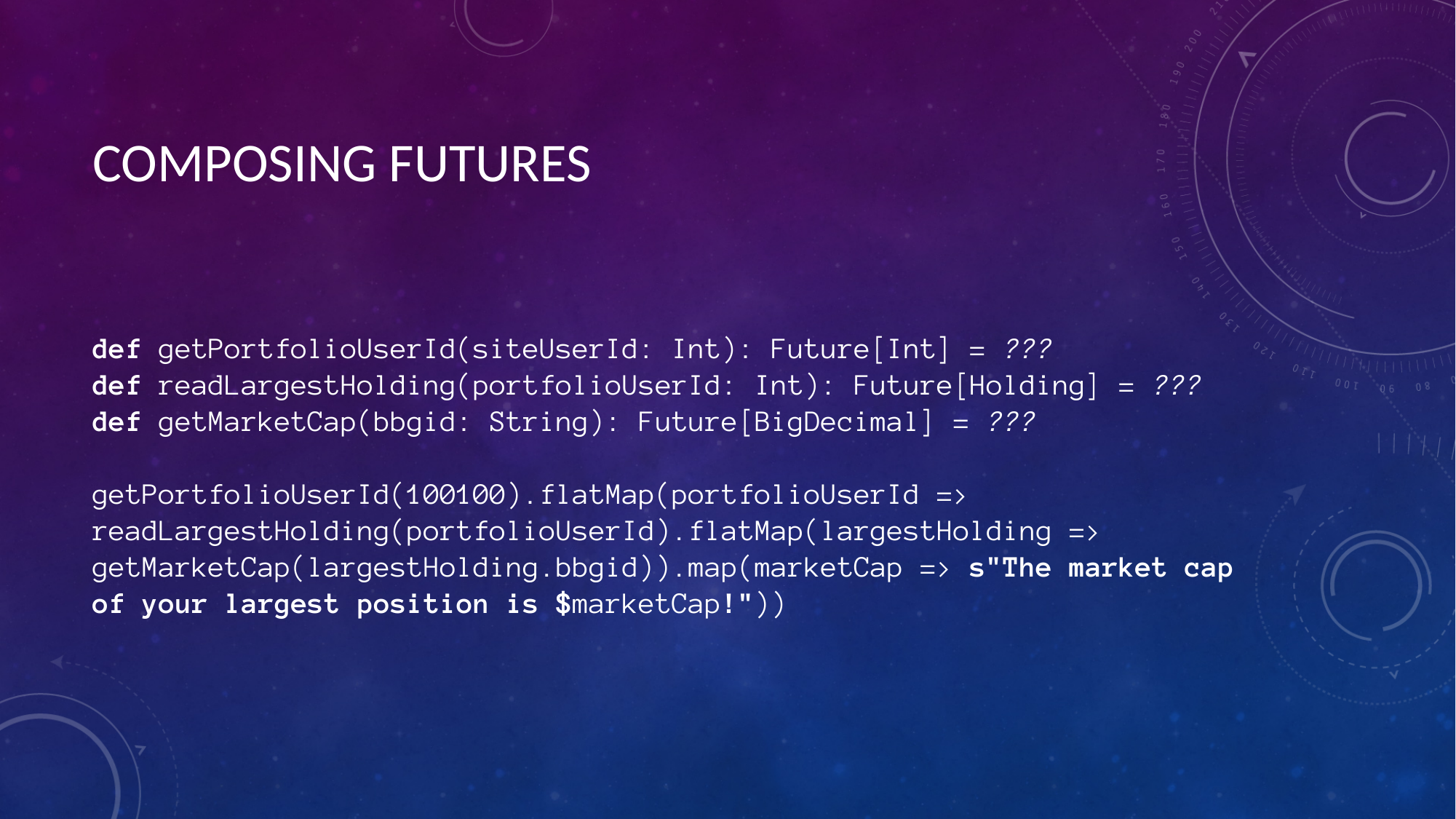

# Composing Futures
def getPortfolioUserId(siteUserId: Int): Future[Int] = ???
def readLargestHolding(portfolioUserId: Int): Future[Holding] = ???
def getMarketCap(bbgid: String): Future[BigDecimal] = ???
getPortfolioUserId(100100).flatMap(portfolioUserId => readLargestHolding(portfolioUserId).flatMap(largestHolding => getMarketCap(largestHolding.bbgid)).map(marketCap => s"The market cap of your largest position is $marketCap!"))